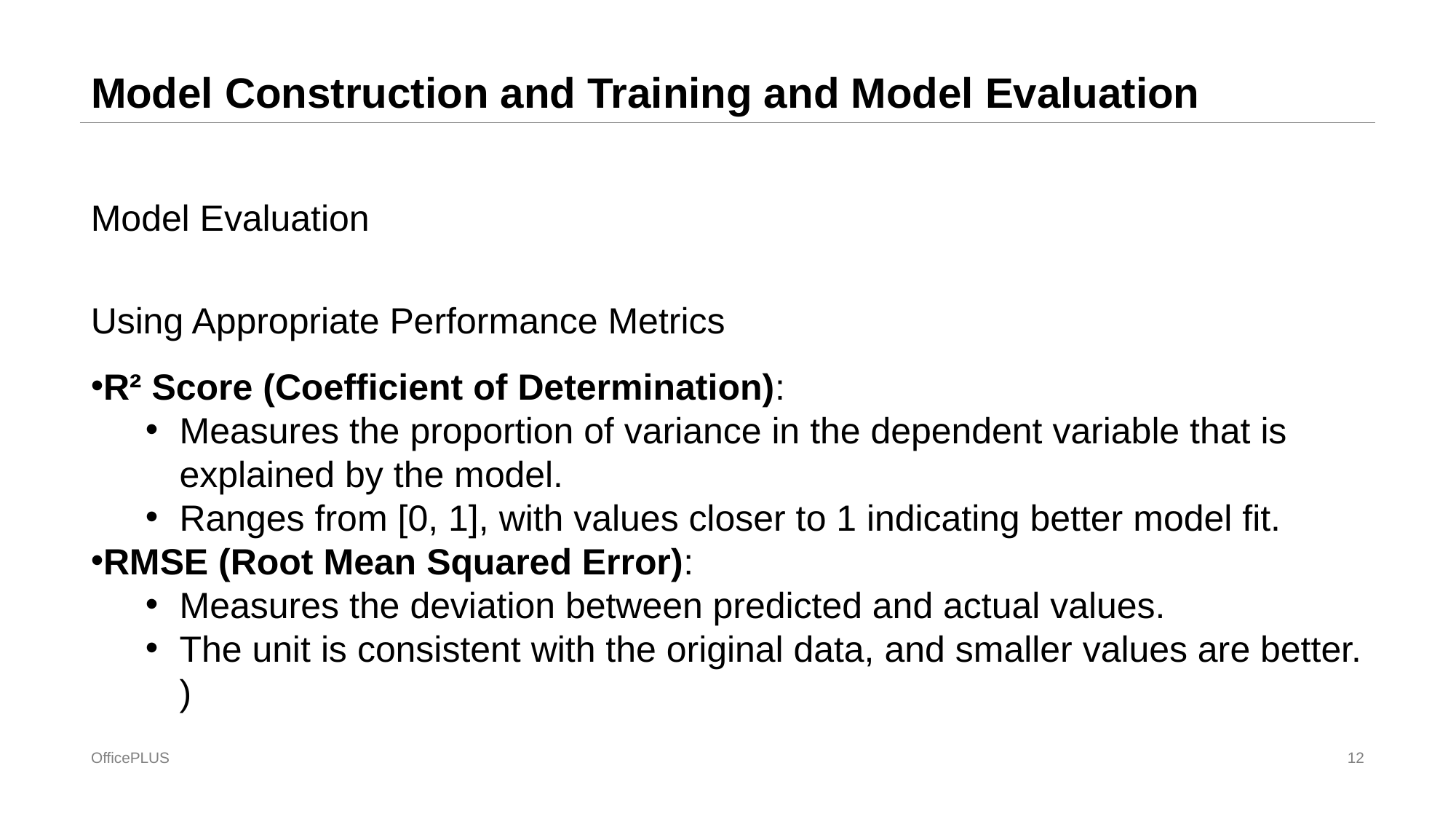

# Model Construction and Training and Model Evaluation
Model Evaluation
Using Appropriate Performance Metrics
R² Score (Coefficient of Determination):
Measures the proportion of variance in the dependent variable that is explained by the model.
Ranges from [0, 1], with values closer to 1 indicating better model fit.
RMSE (Root Mean Squared Error):
Measures the deviation between predicted and actual values.
The unit is consistent with the original data, and smaller values are better. )
OfficePLUS
12